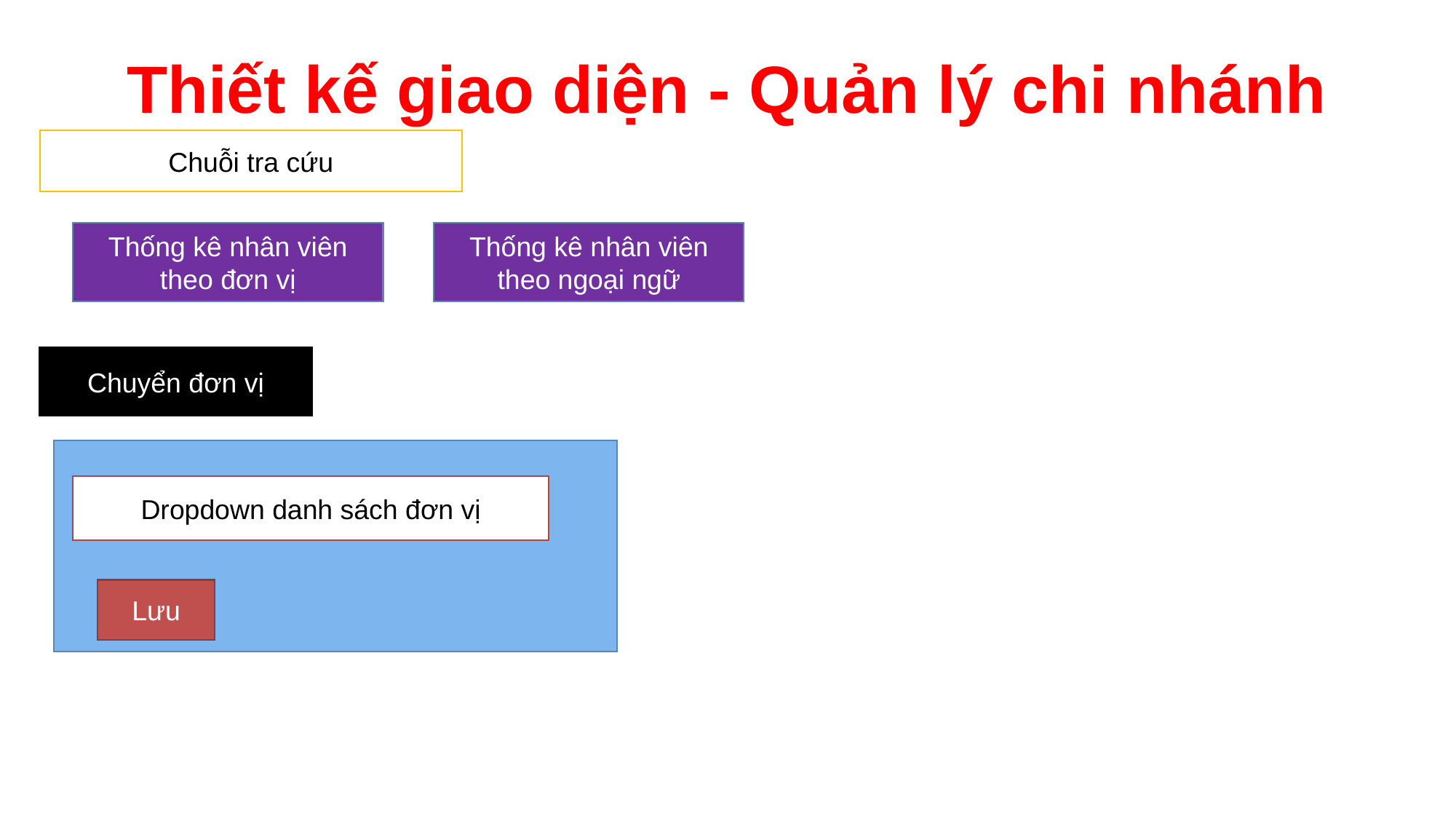

# Thiết kế giao diện - Quản lý chi nhánh
Chuỗi tra cứu
Thống kê nhân viên theo đơn vị
Thống kê nhân viên theo ngoại ngữ
Chuyển đơn vị

Dropdown danh sách đơn vị
Lưu